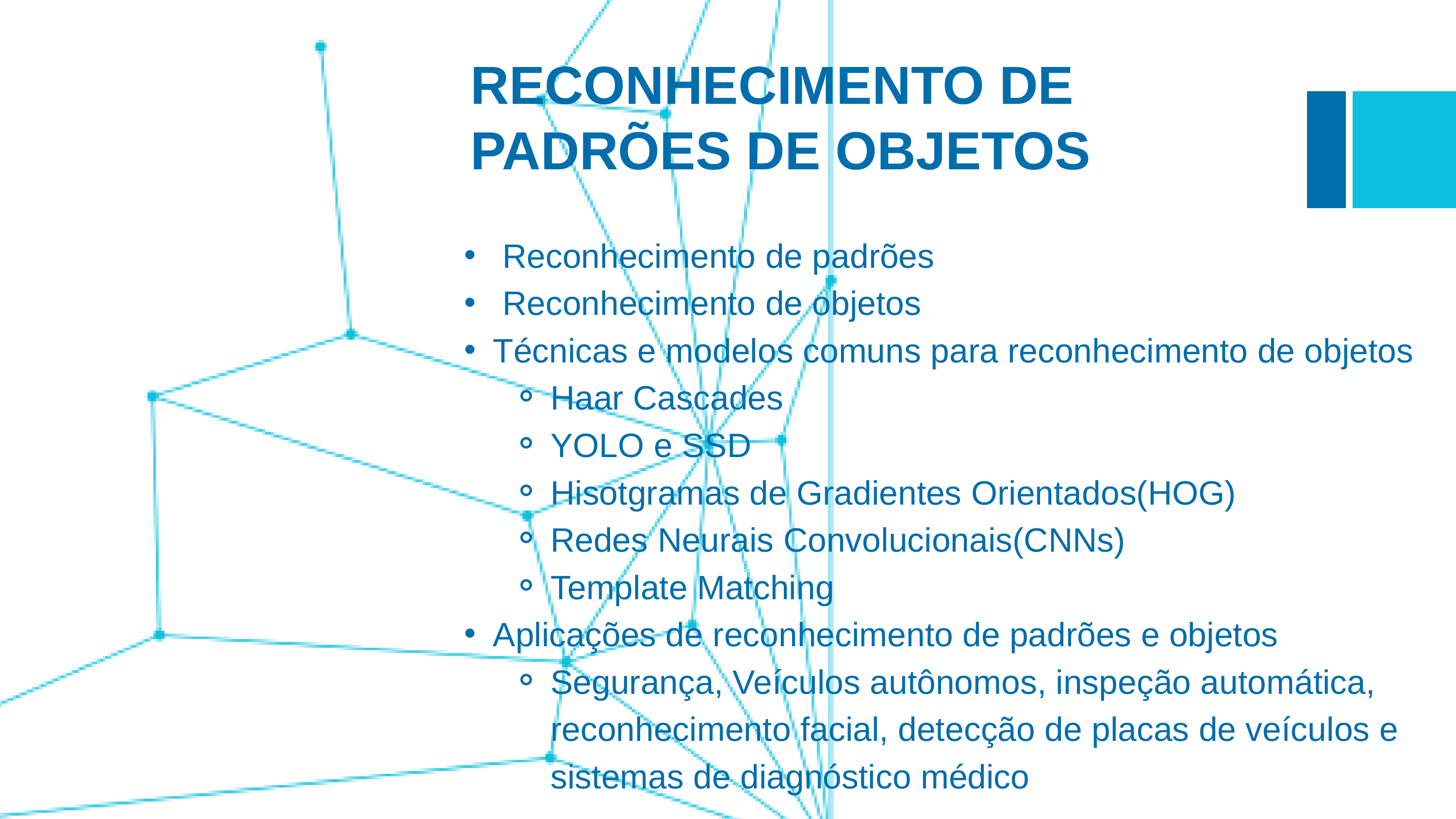

RECONHECIMENTO DE PADRÕES DE OBJETOS

 Reconhecimento de padrões
 Reconhecimento de objetos
Técnicas e modelos comuns para reconhecimento de objetos
Haar Cascades
YOLO e SSD
Hisotgramas de Gradientes Orientados(HOG)
Redes Neurais Convolucionais(CNNs)
Template Matching
Aplicações de reconhecimento de padrões e objetos
Segurança, Veículos autônomos, inspeção automática, reconhecimento facial, detecção de placas de veículos e sistemas de diagnóstico médico